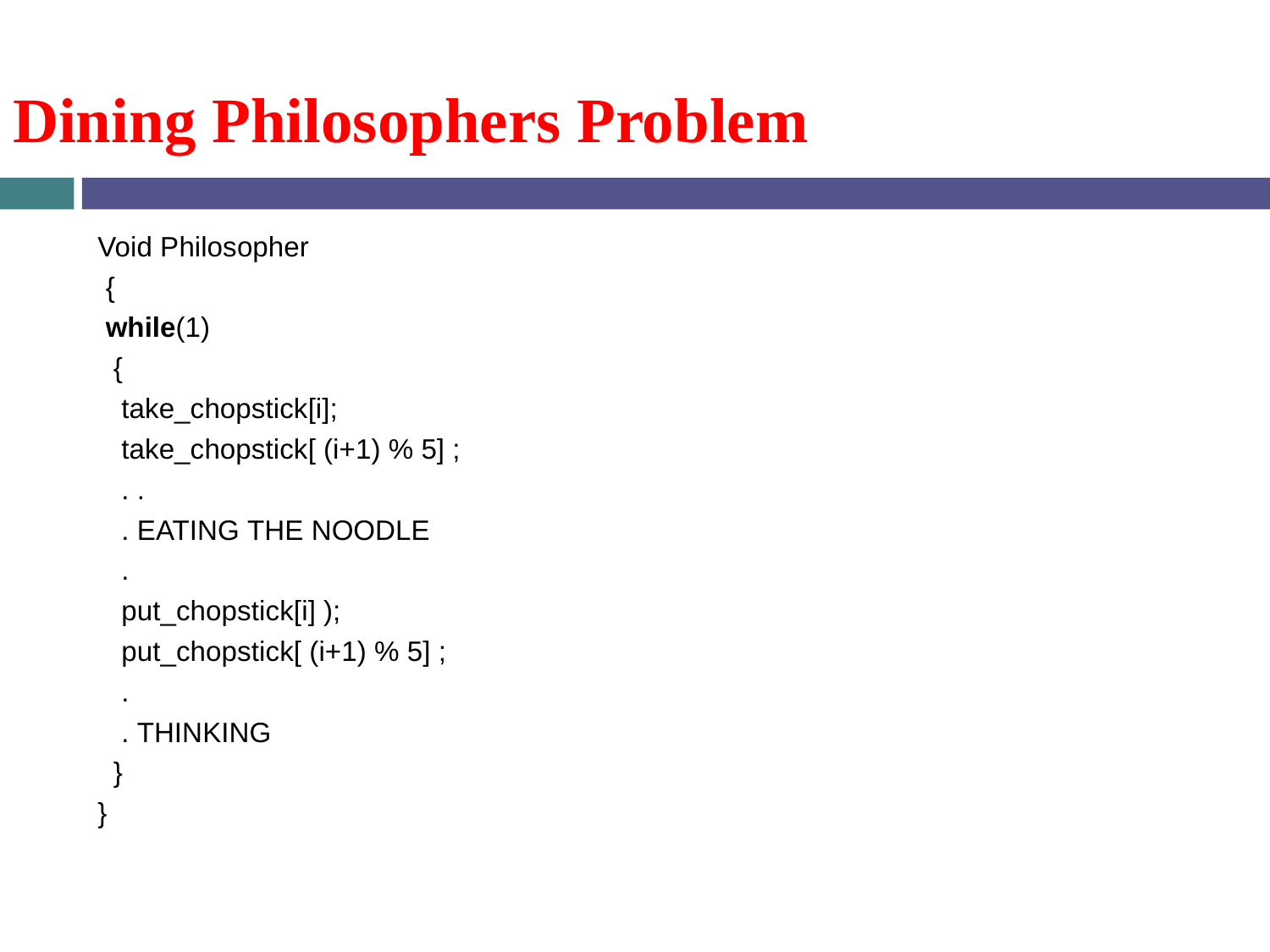

# Dining Philosophers Problem
Void Philosopher
 {
 while(1)
  {
   take_chopstick[i];
   take_chopstick[ (i+1) % 5] ;
   . .
   . EATING THE NOODLE
   .
   put_chopstick[i] );
   put_chopstick[ (i+1) % 5] ;
   .
   . THINKING
  }
}